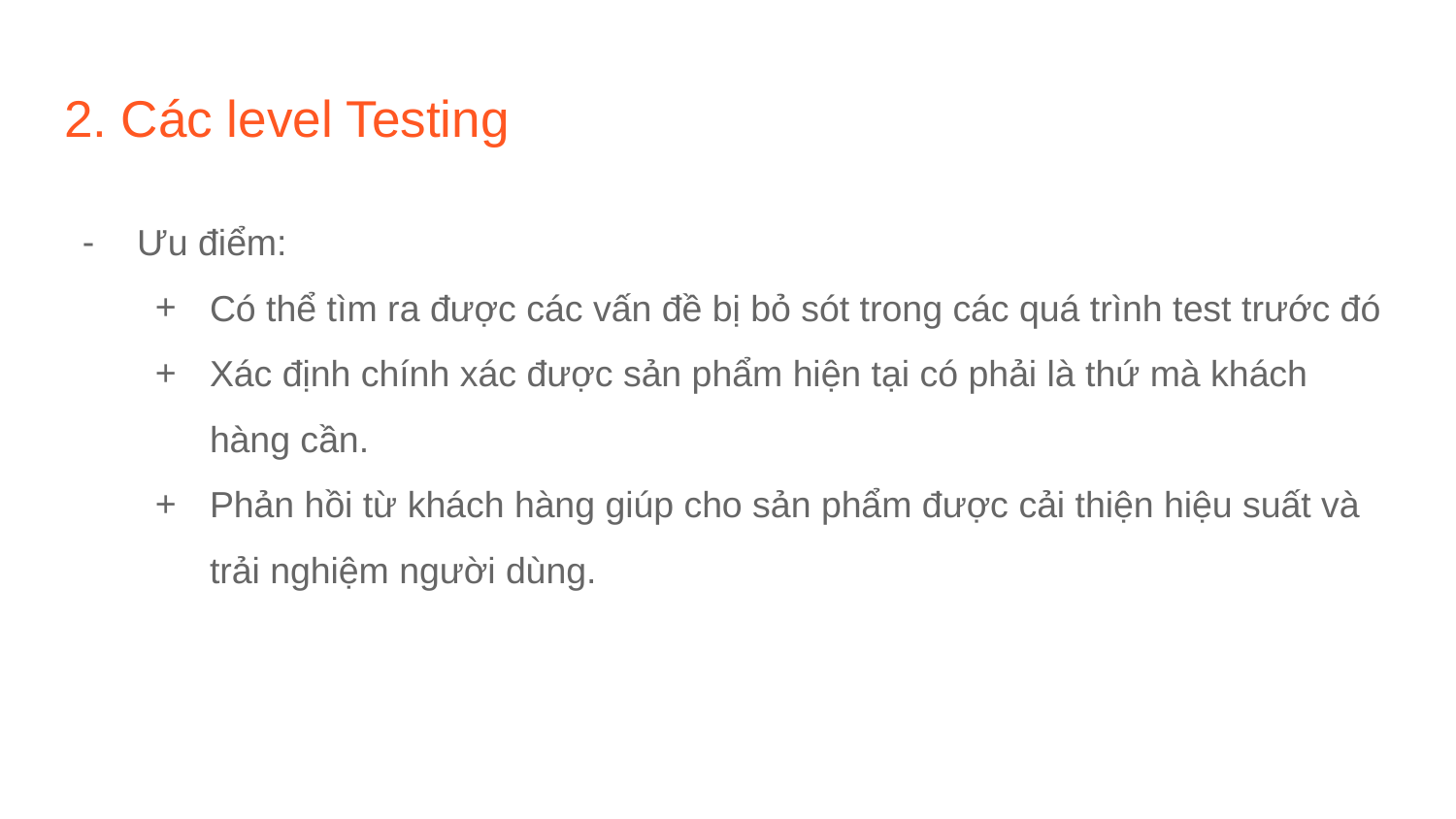

# 2. Các level Testing
Ưu điểm:
Có thể tìm ra được các vấn đề bị bỏ sót trong các quá trình test trước đó
Xác định chính xác được sản phẩm hiện tại có phải là thứ mà khách hàng cần.
Phản hồi từ khách hàng giúp cho sản phẩm được cải thiện hiệu suất và trải nghiệm người dùng.